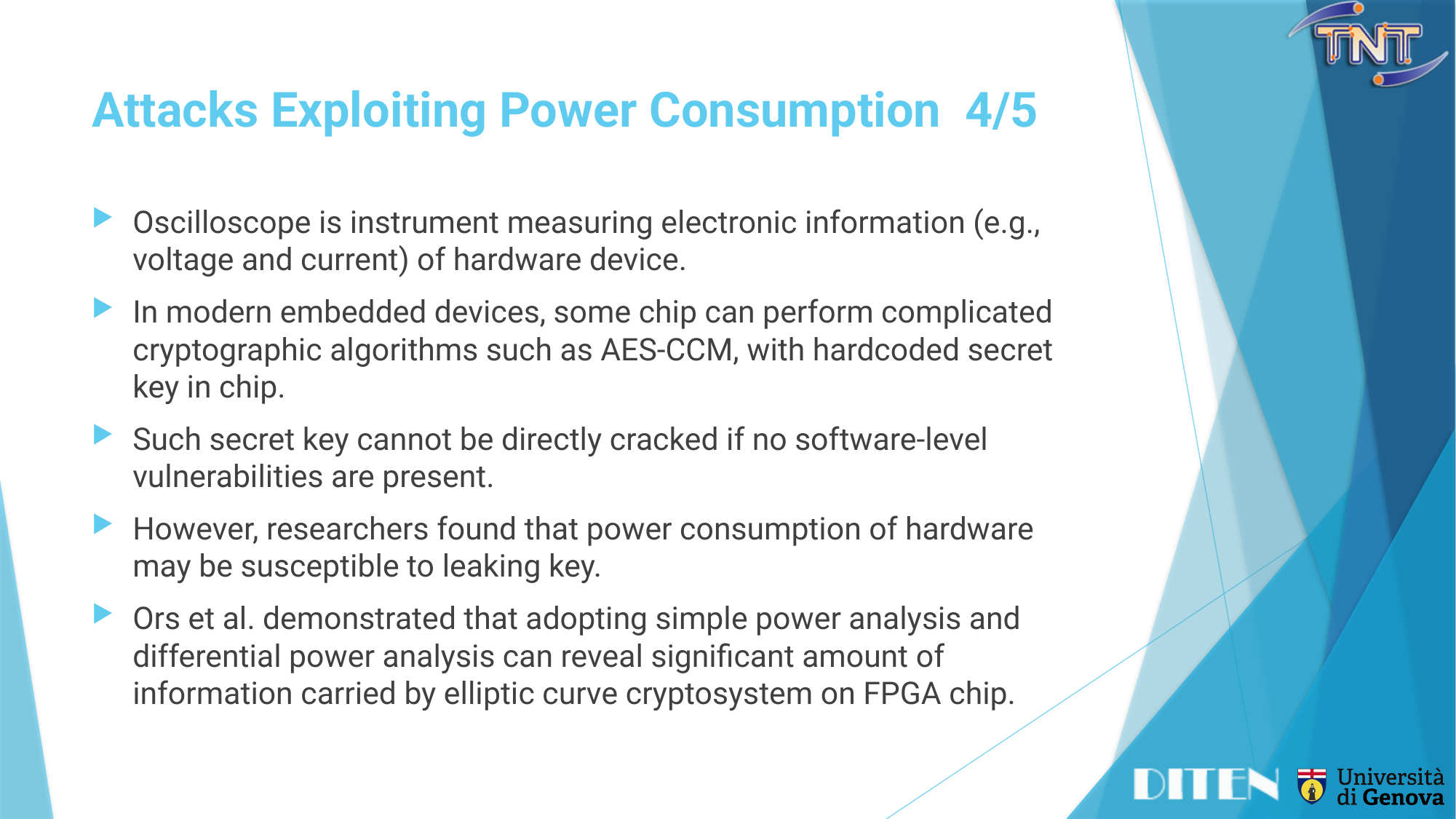

# Attacks Exploiting Power Consumption	4/5
Oscilloscope is instrument measuring electronic information (e.g., voltage and current) of hardware device.
In modern embedded devices, some chip can perform complicated cryptographic algorithms such as AES-CCM, with hardcoded secret key in chip.
Such secret key cannot be directly cracked if no software-level vulnerabilities are present.
However, researchers found that power consumption of hardware may be susceptible to leaking key.
Ors et al. demonstrated that adopting simple power analysis and differential power analysis can reveal significant amount of information carried by elliptic curve cryptosystem on FPGA chip.